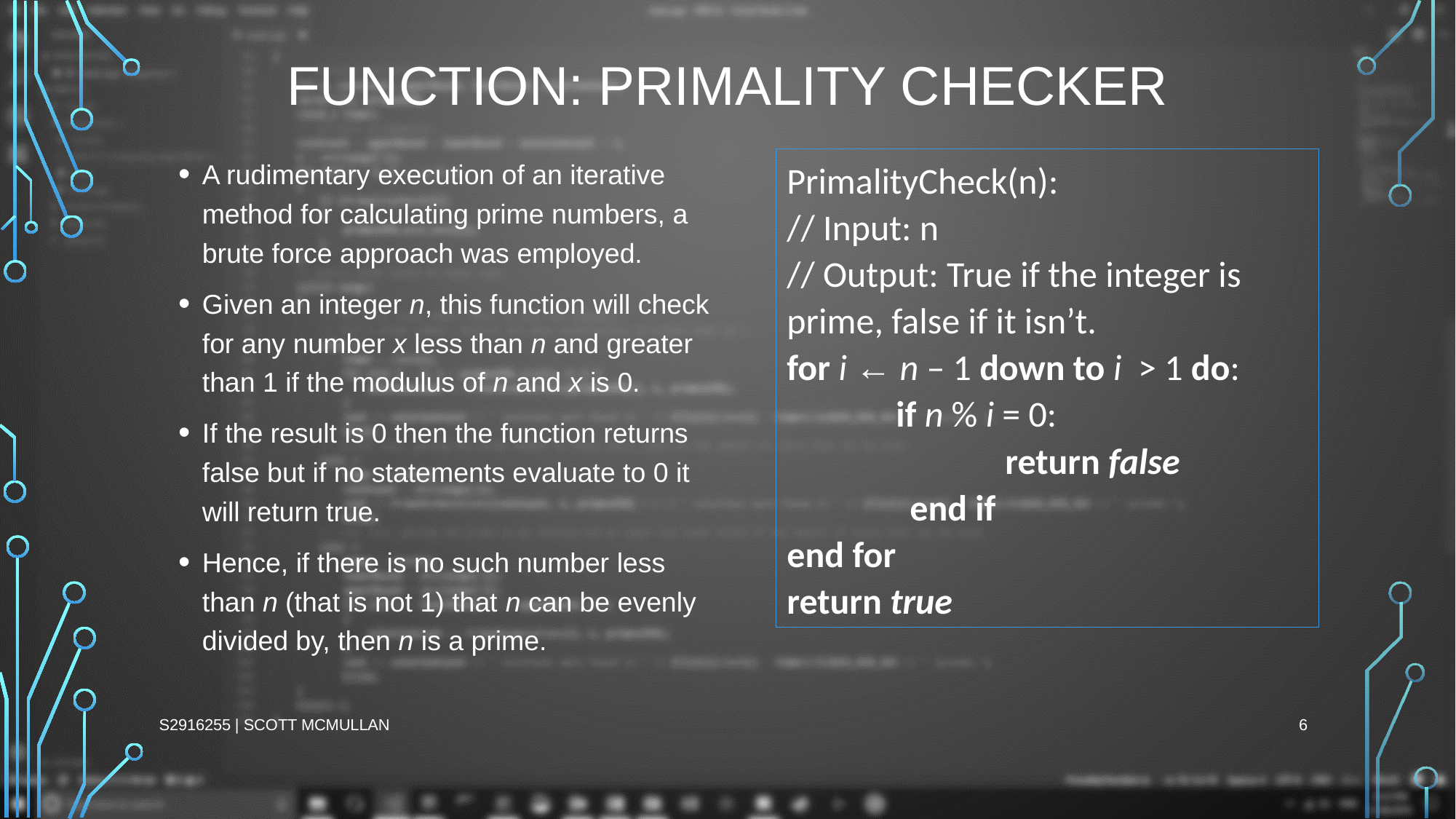

# Function: Primality Checker
A rudimentary execution of an iterative method for calculating prime numbers, a brute force approach was employed.
Given an integer n, this function will check for any number x less than n and greater than 1 if the modulus of n and x is 0.
If the result is 0 then the function returns false but if no statements evaluate to 0 it will return true.
Hence, if there is no such number less than n (that is not 1) that n can be evenly divided by, then n is a prime.
PrimalityCheck(n):
// Input: n
// Output: True if the integer is prime, false if it isn’t.
for i ← n – 1 down to i  > 1 do:
	if n % i = 0:
		return false
               end if
end for
return true

s2916255 | Scott McMullan
6